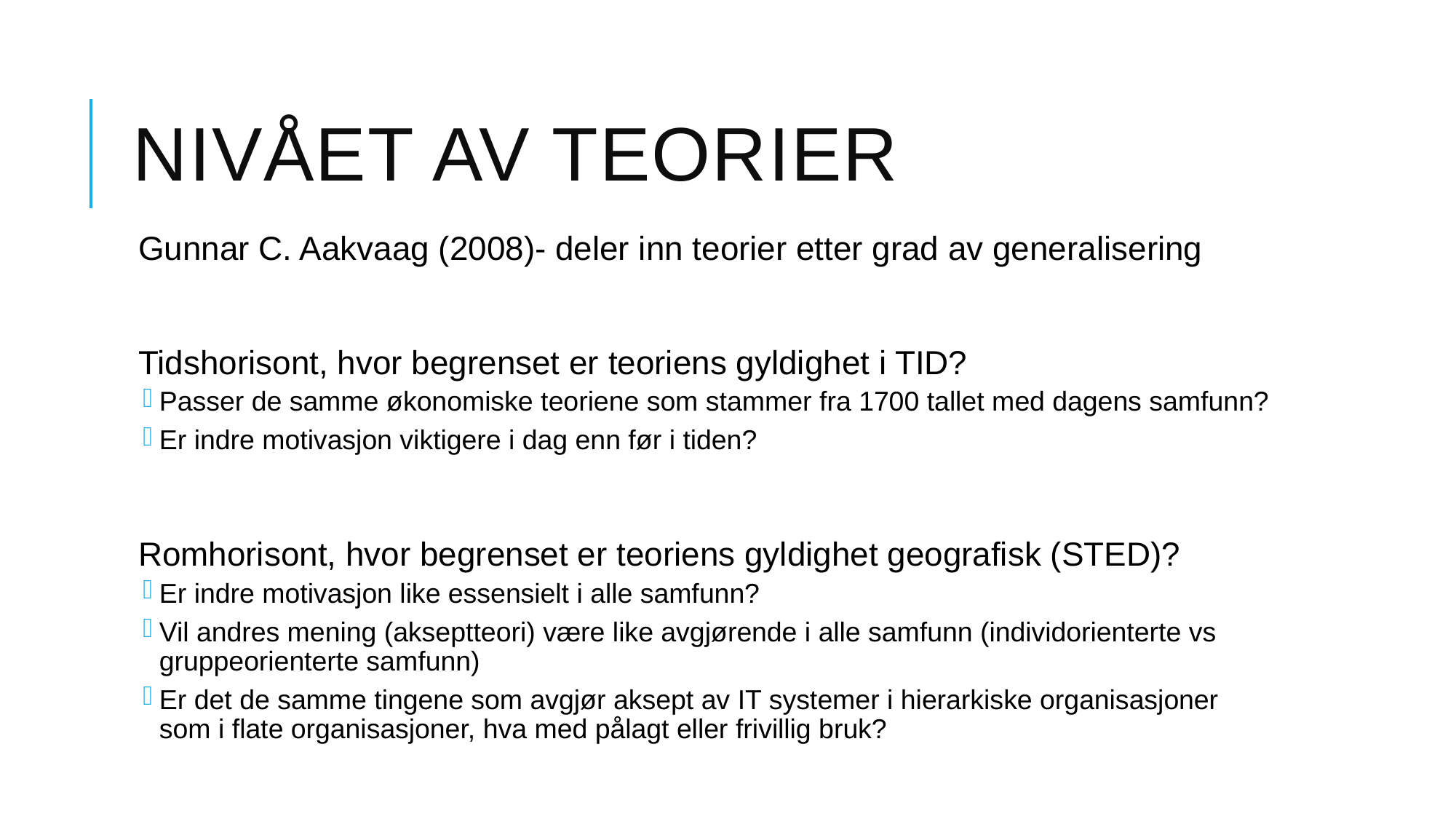

# Nivået av teorier
Gunnar C. Aakvaag (2008)- deler inn teorier etter grad av generalisering

Tidshorisont, hvor begrenset er teoriens gyldighet i TID?
Passer de samme økonomiske teoriene som stammer fra 1700 tallet med dagens samfunn?
Er indre motivasjon viktigere i dag enn før i tiden?

Romhorisont, hvor begrenset er teoriens gyldighet geografisk (STED)?
Er indre motivasjon like essensielt i alle samfunn?
Vil andres mening (akseptteori) være like avgjørende i alle samfunn (individorienterte vs gruppeorienterte samfunn)
Er det de samme tingene som avgjør aksept av IT systemer i hierarkiske organisasjoner som i flate organisasjoner, hva med pålagt eller frivillig bruk?